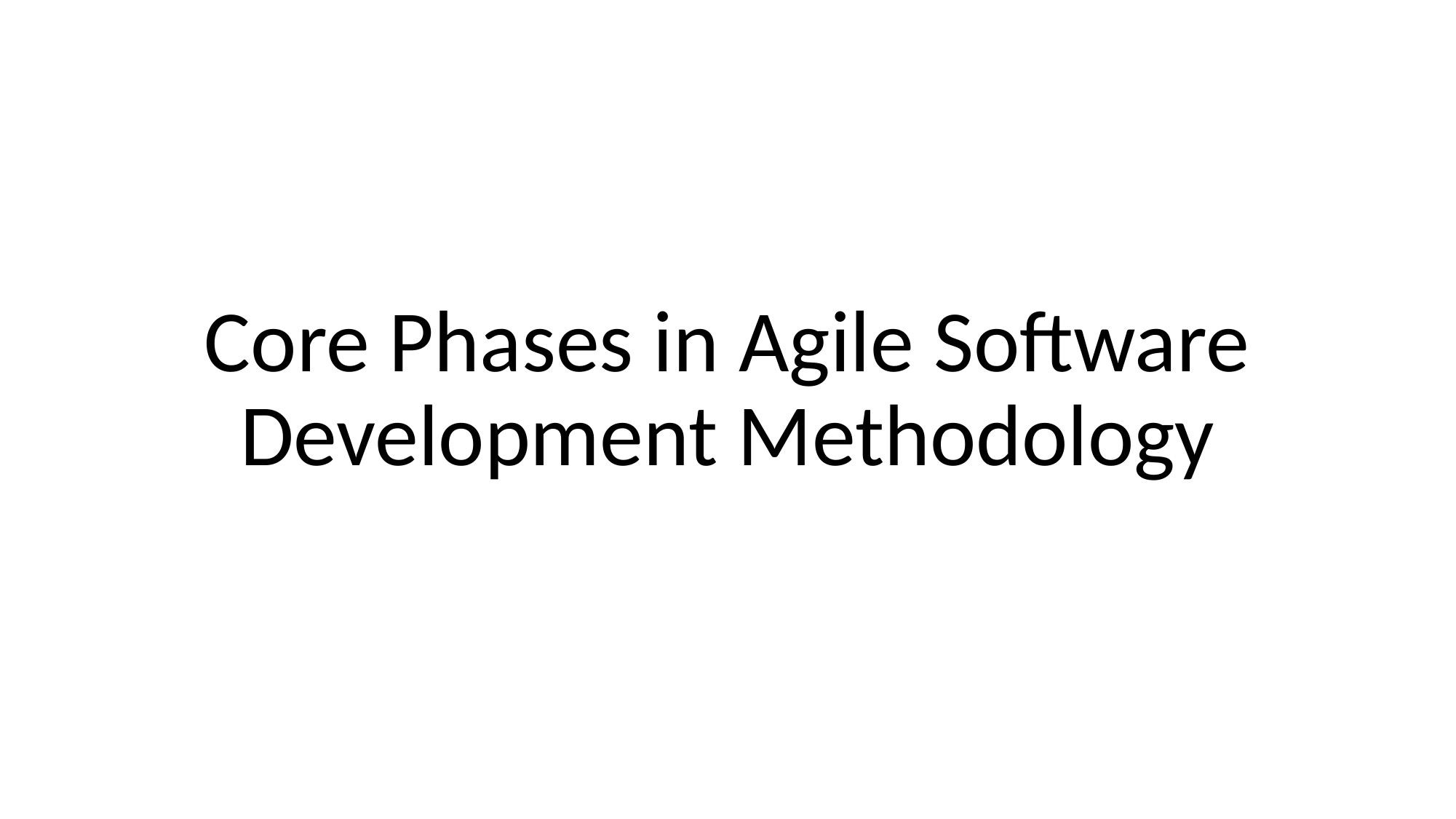

# Core Phases in Agile Software Development Methodology